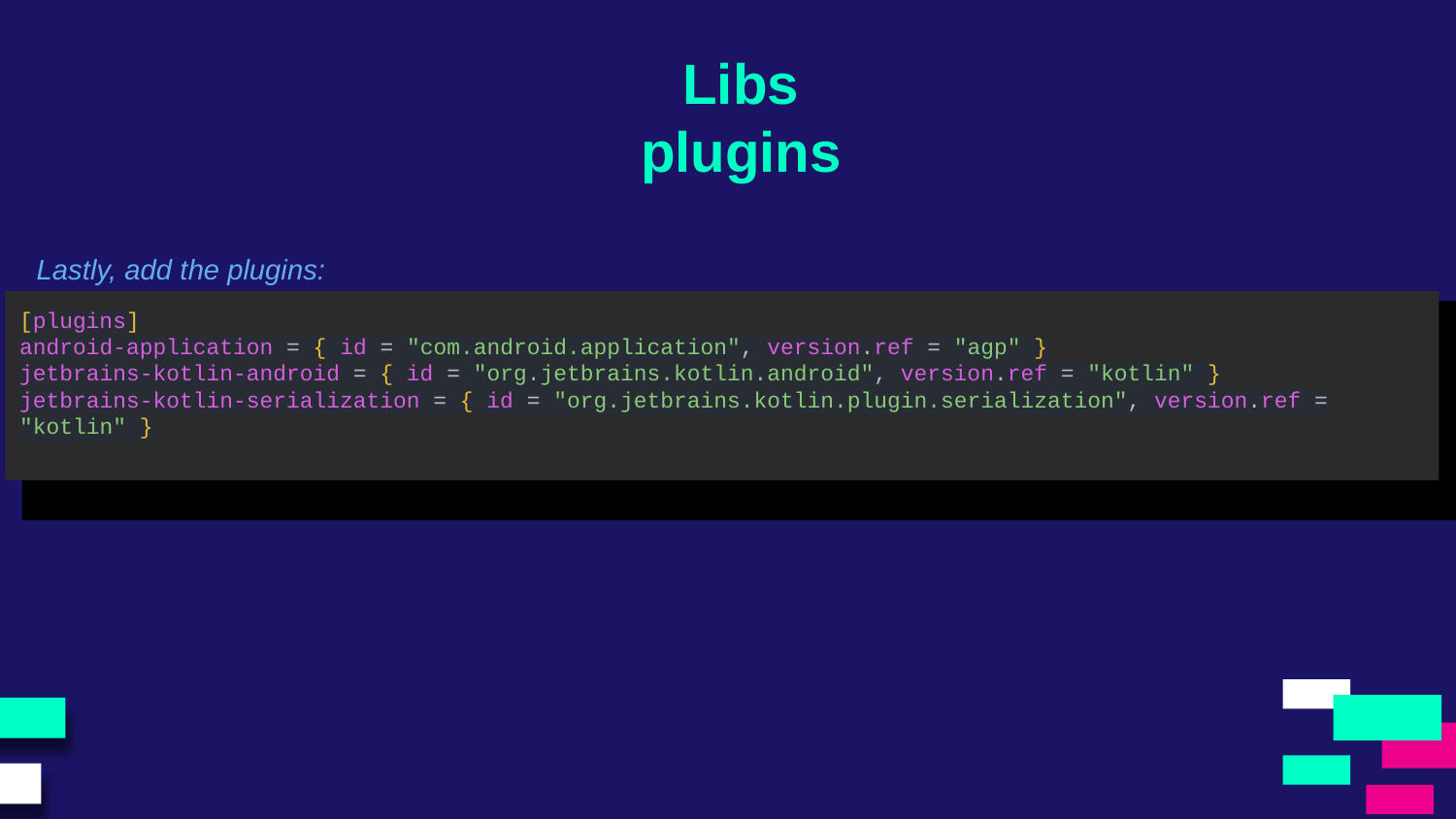

Libs
plugins
Lastly, add the plugins:
[plugins]
android-application = { id = "com.android.application", version.ref = "agp" }
jetbrains-kotlin-android = { id = "org.jetbrains.kotlin.android", version.ref = "kotlin" }
jetbrains-kotlin-serialization = { id = "org.jetbrains.kotlin.plugin.serialization", version.ref = "kotlin" }